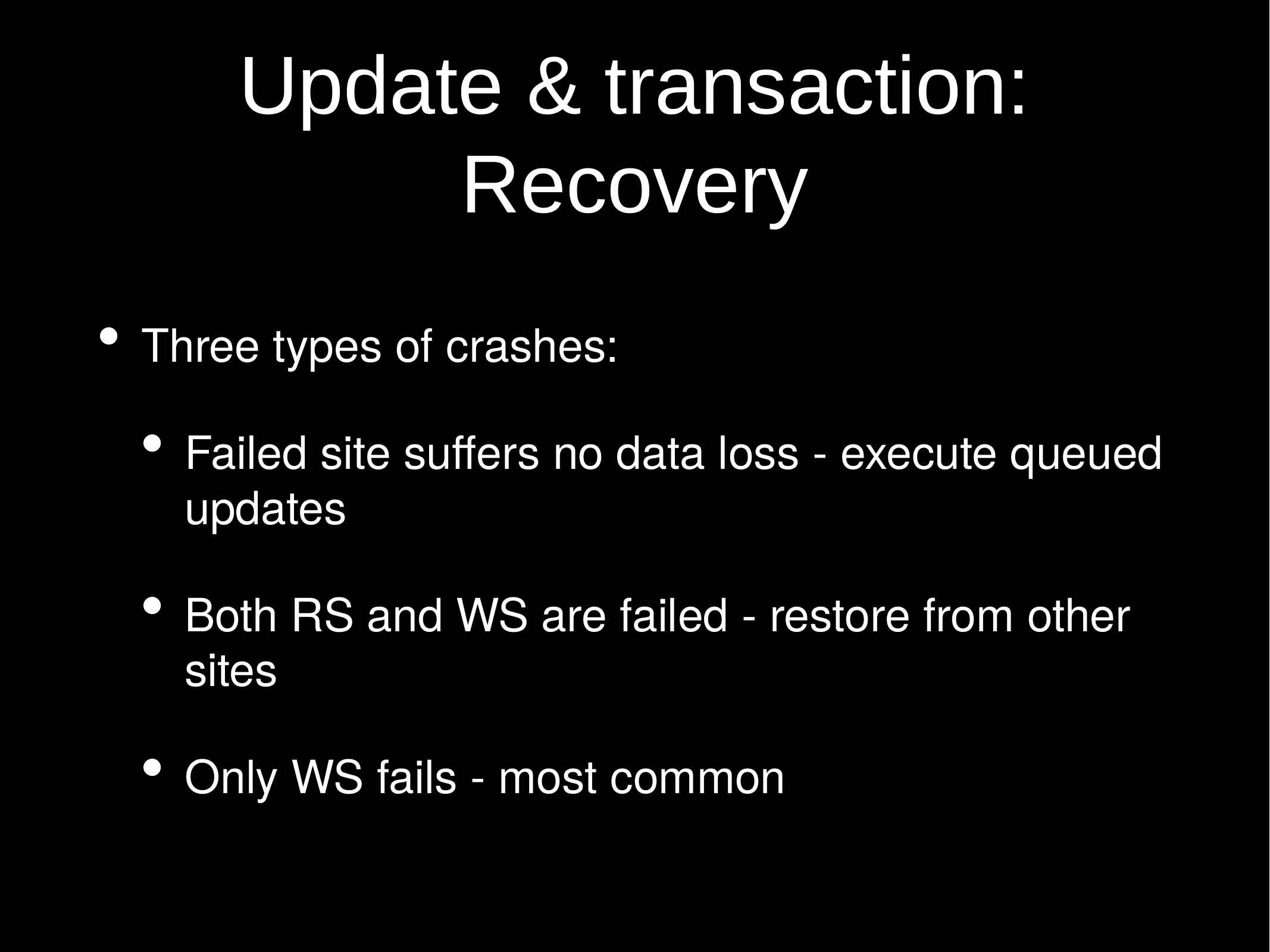

# Update & transaction: Recovery
Three types of crashes:
Failed site suffers no data loss - execute queued updates
Both RS and WS are failed - restore from other sites
Only WS fails - most common